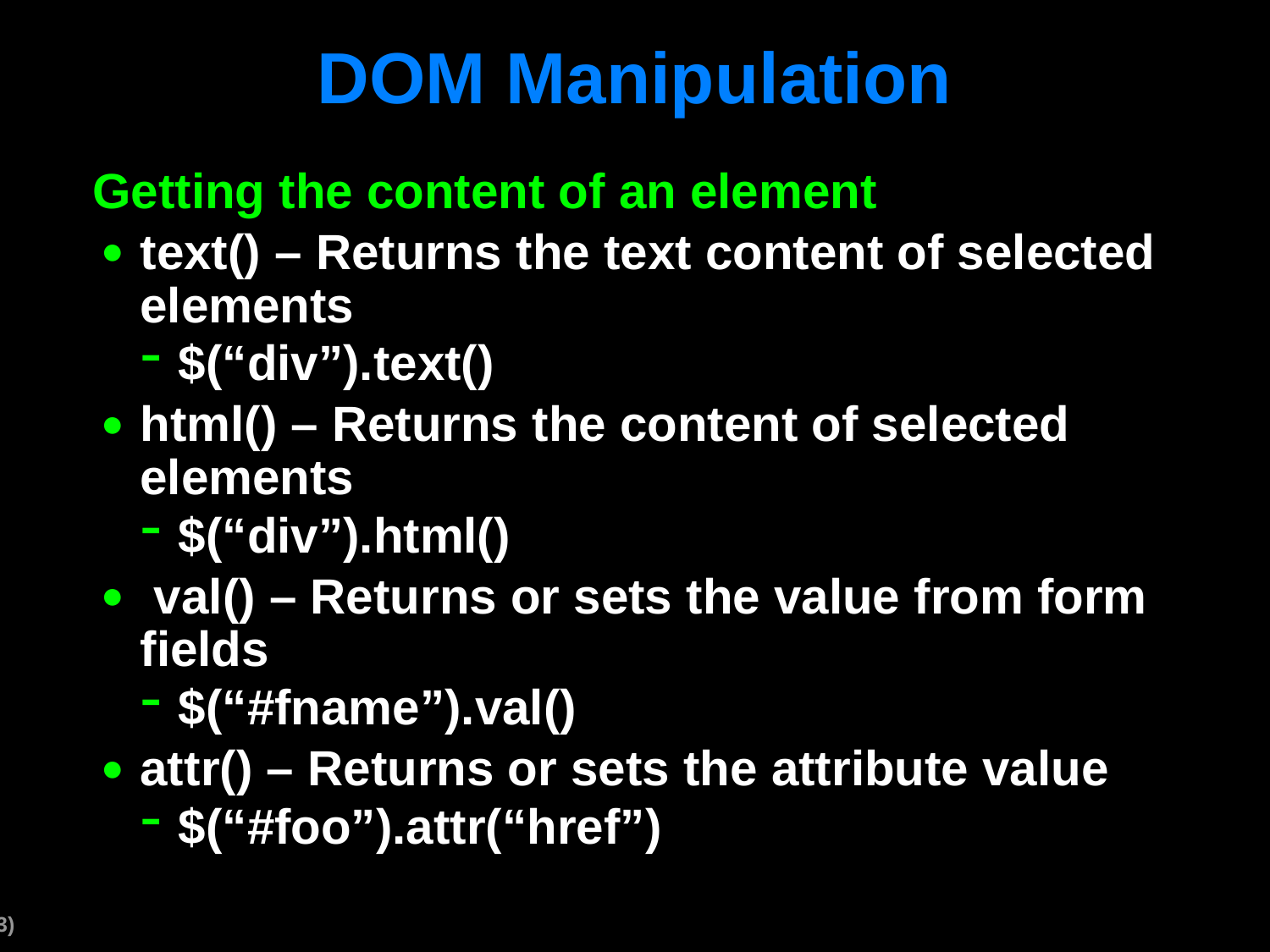

# DOM Manipulation
Getting the content of an element
text() – Returns the text content of selected elements
$(“div”).text()
html() – Returns the content of selected elements
$(“div”).html()
 val() – Returns or sets the value from form fields
$(“#fname”).val()
attr() – Returns or sets the attribute value
$(“#foo”).attr(“href”)